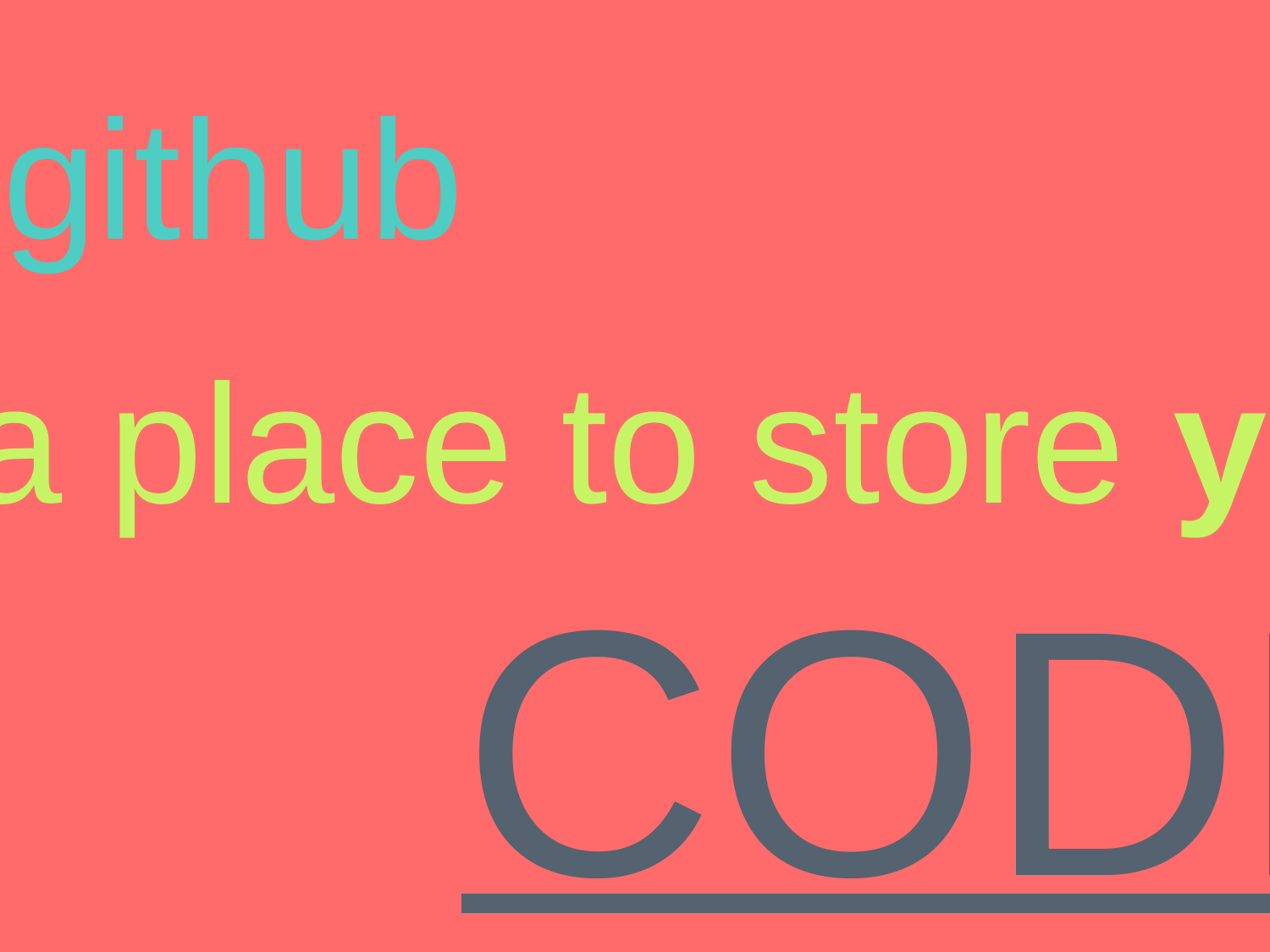

github
is a place to store your
CODE